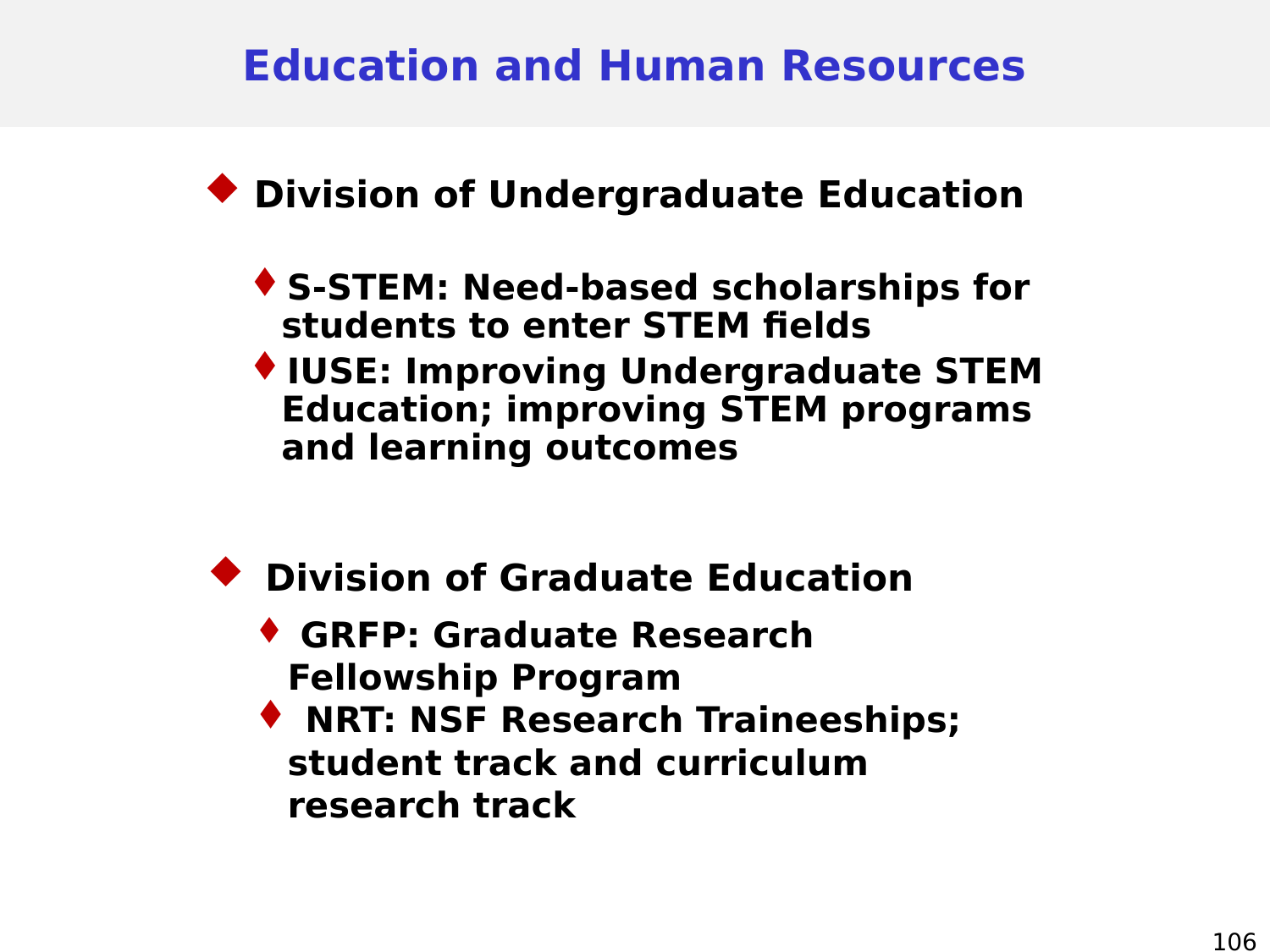

# Education and Human Resources
 Division of Undergraduate Education

S-STEM: Need-based scholarships for students to enter STEM fields
IUSE: Improving Undergraduate STEM Education; improving STEM programs and learning outcomes

  Division of Graduate Education

 GRFP: Graduate Research Fellowship Program
 NRT: NSF Research Traineeships; student track and curriculum research track
  106